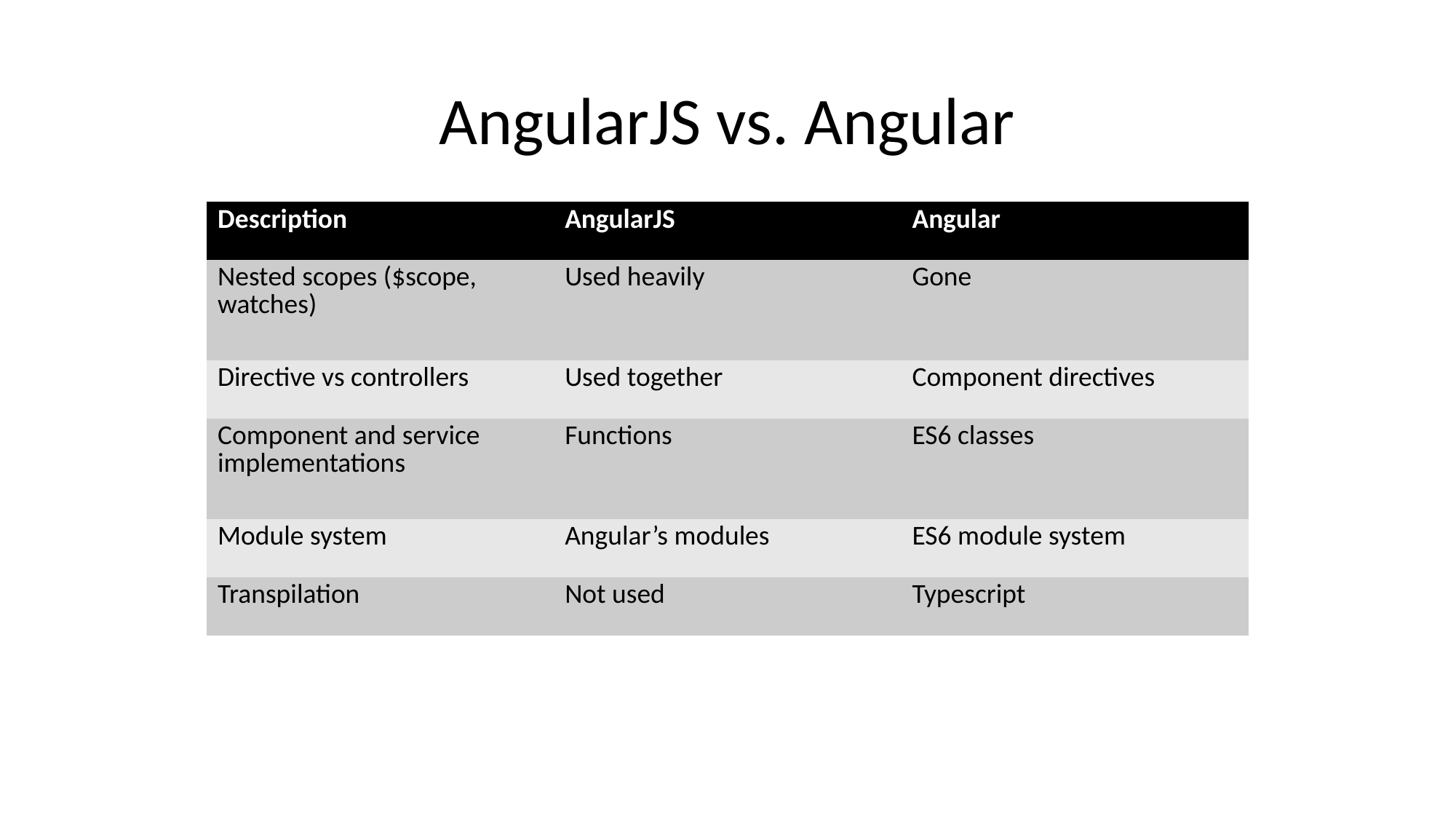

# AngularJS vs. Angular
| Description | AngularJS | Angular |
| --- | --- | --- |
| Nested scopes ($scope, watches) | Used heavily | Gone |
| Directive vs controllers | Used together | Component directives |
| Component and service implementations | Functions | ES6 classes |
| Module system | Angular’s modules | ES6 module system |
| Transpilation | Not used | Typescript |